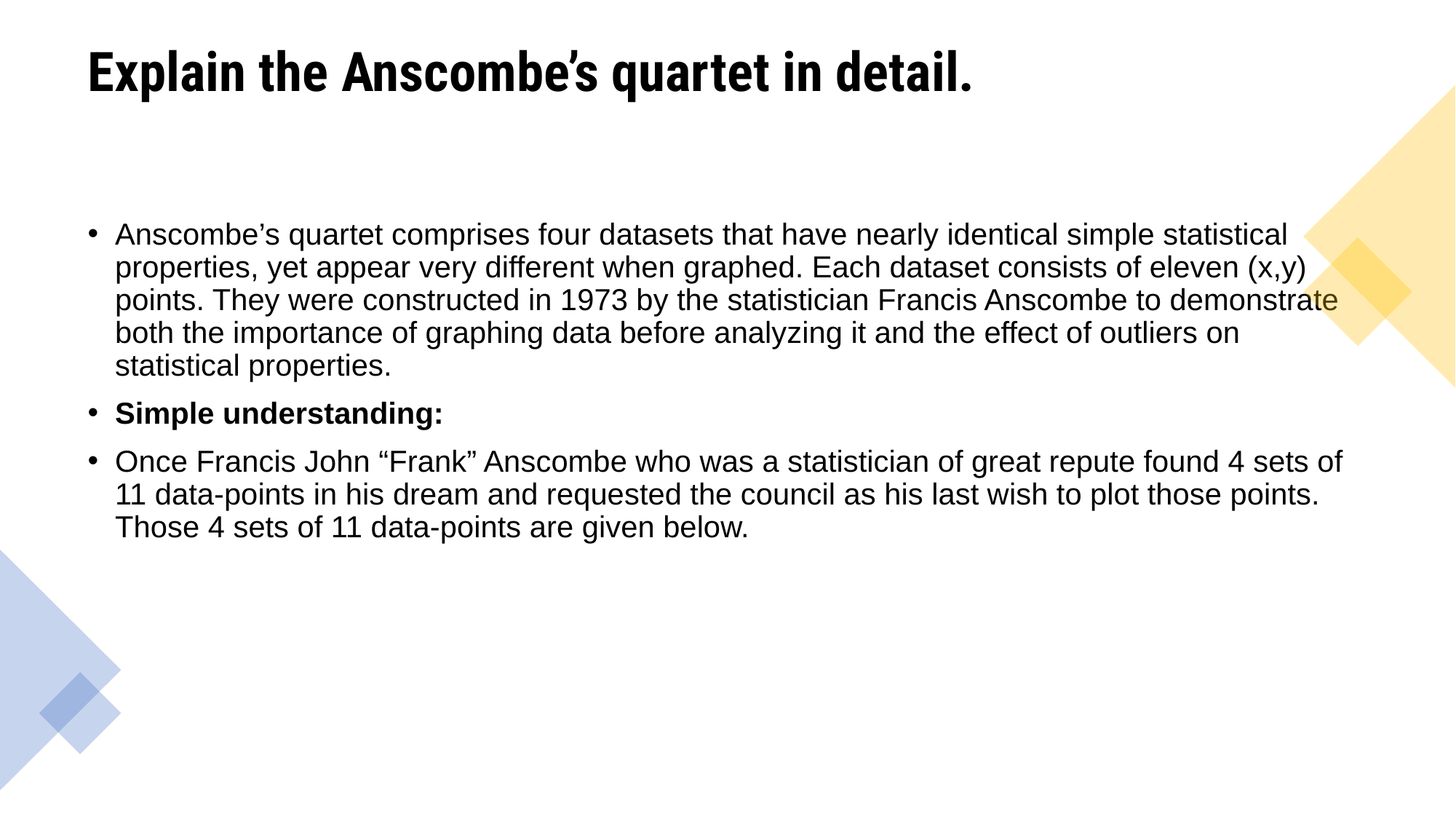

# Explain the Anscombe’s quartet in detail.

Anscombe’s quartet comprises four datasets that have nearly identical simple statistical properties, yet appear very different when graphed. Each dataset consists of eleven (x,y) points. They were constructed in 1973 by the statistician Francis Anscombe to demonstrate both the importance of graphing data before analyzing it and the effect of outliers on statistical properties.
Simple understanding:
Once Francis John “Frank” Anscombe who was a statistician of great repute found 4 sets of 11 data-points in his dream and requested the council as his last wish to plot those points. Those 4 sets of 11 data-points are given below.